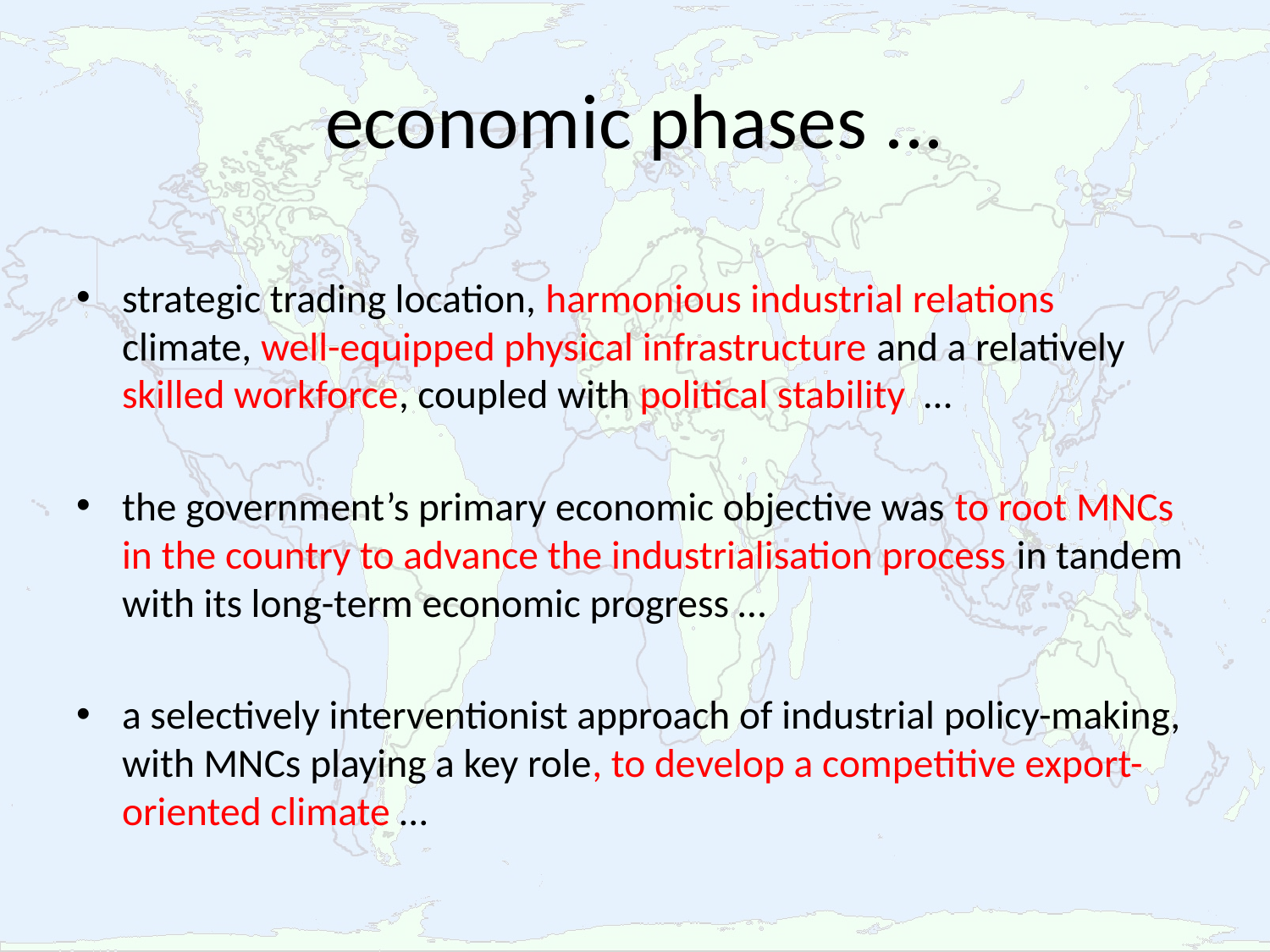

# economic phases ...

strategic trading location, harmonious industrial relations climate, well-equipped physical infrastructure and a relatively skilled workforce, coupled with political stability  …

the government’s primary economic objective was to root MNCs in the country to advance the industrialisation process in tandem with its long-term economic progress …

a selectively interventionist approach of industrial policy-making, with MNCs playing a key role, to develop a competitive export-oriented climate …